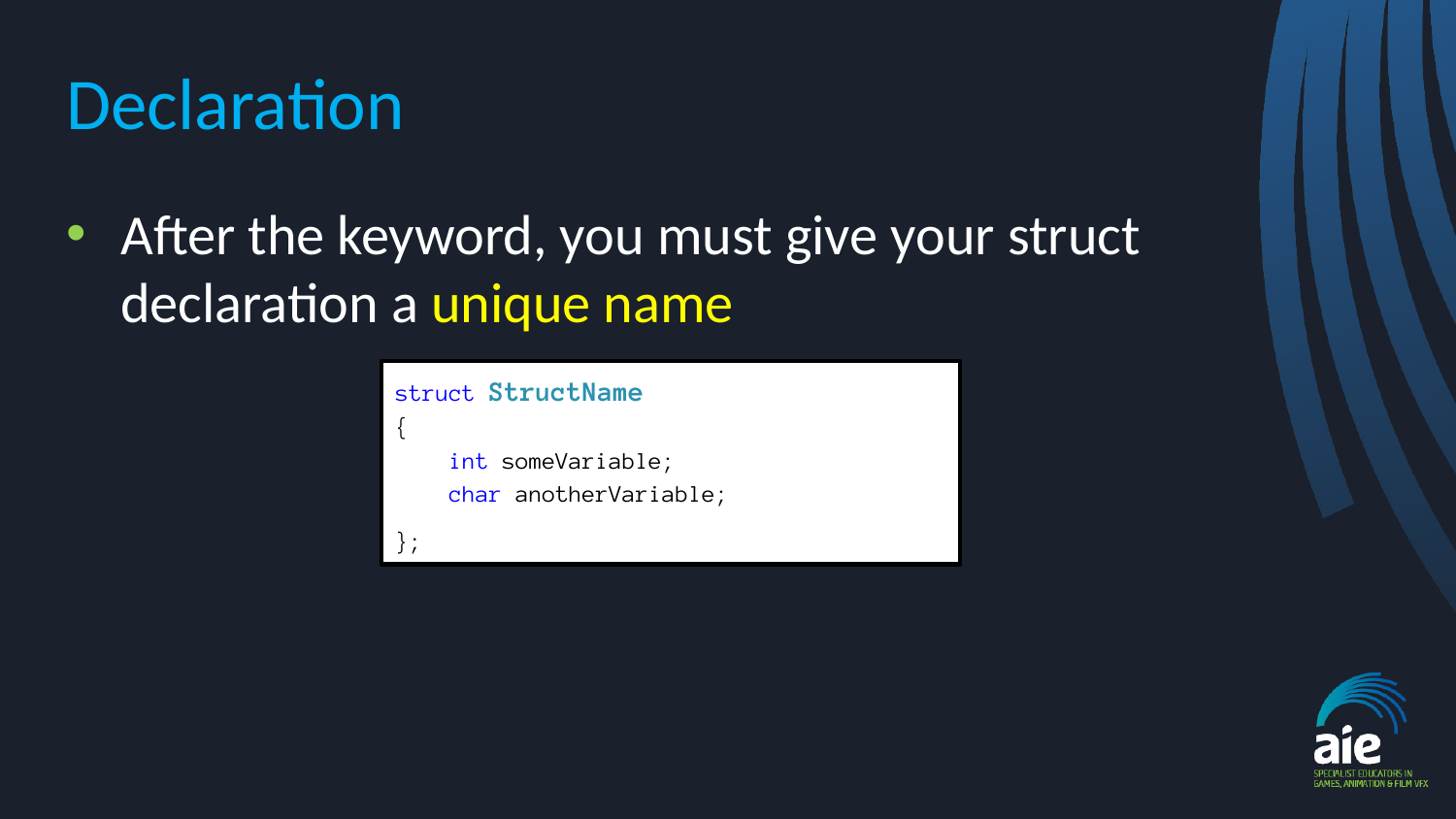

# Declaration
After the keyword, you must give your struct declaration a unique name

struct StructName
{
    int someVariable;
    char anotherVariable;
};